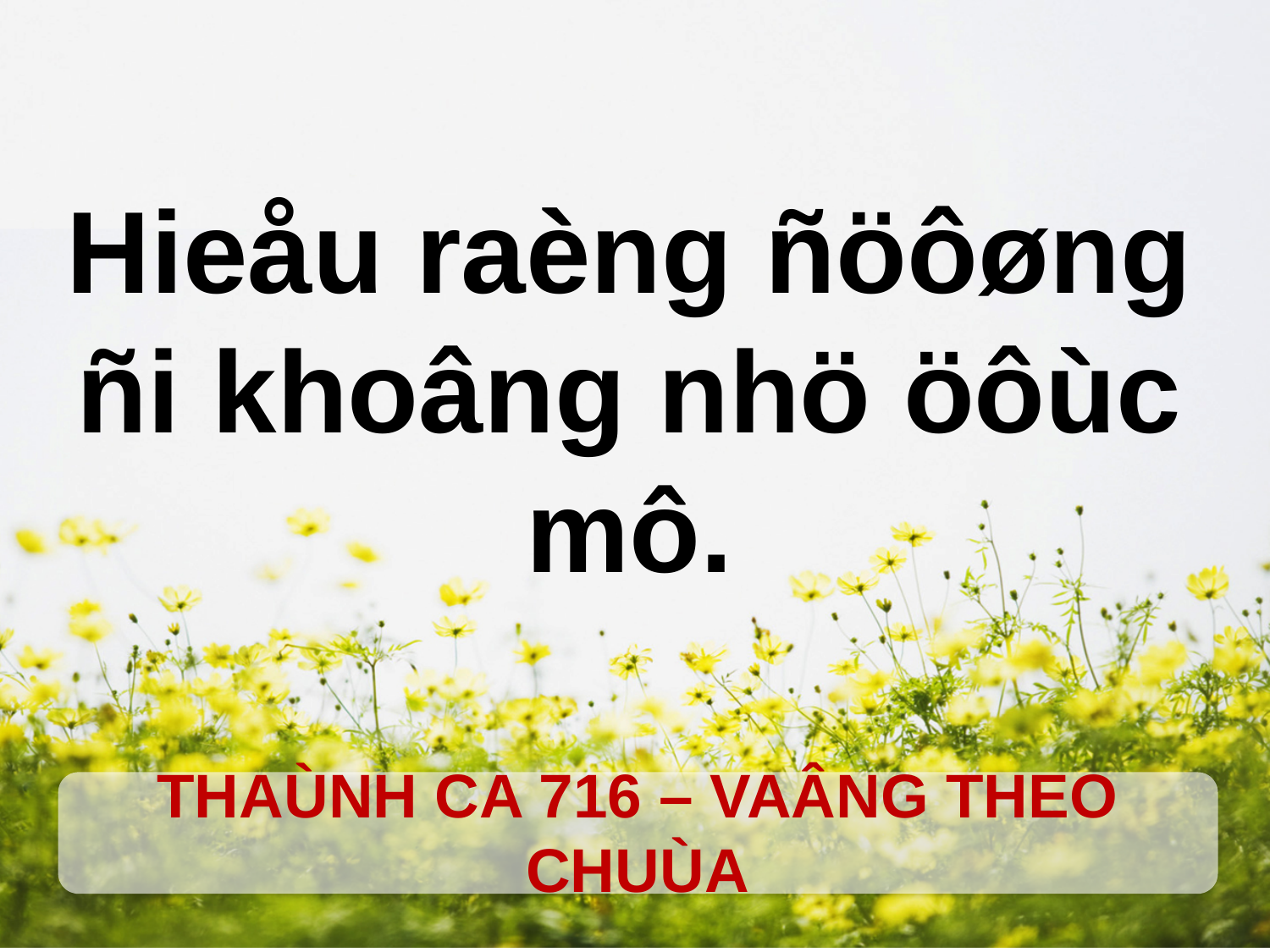

Hieåu raèng ñöôøng ñi khoâng nhö öôùc mô.

THAÙNH CA 716 – VAÂNG THEO CHUÙA